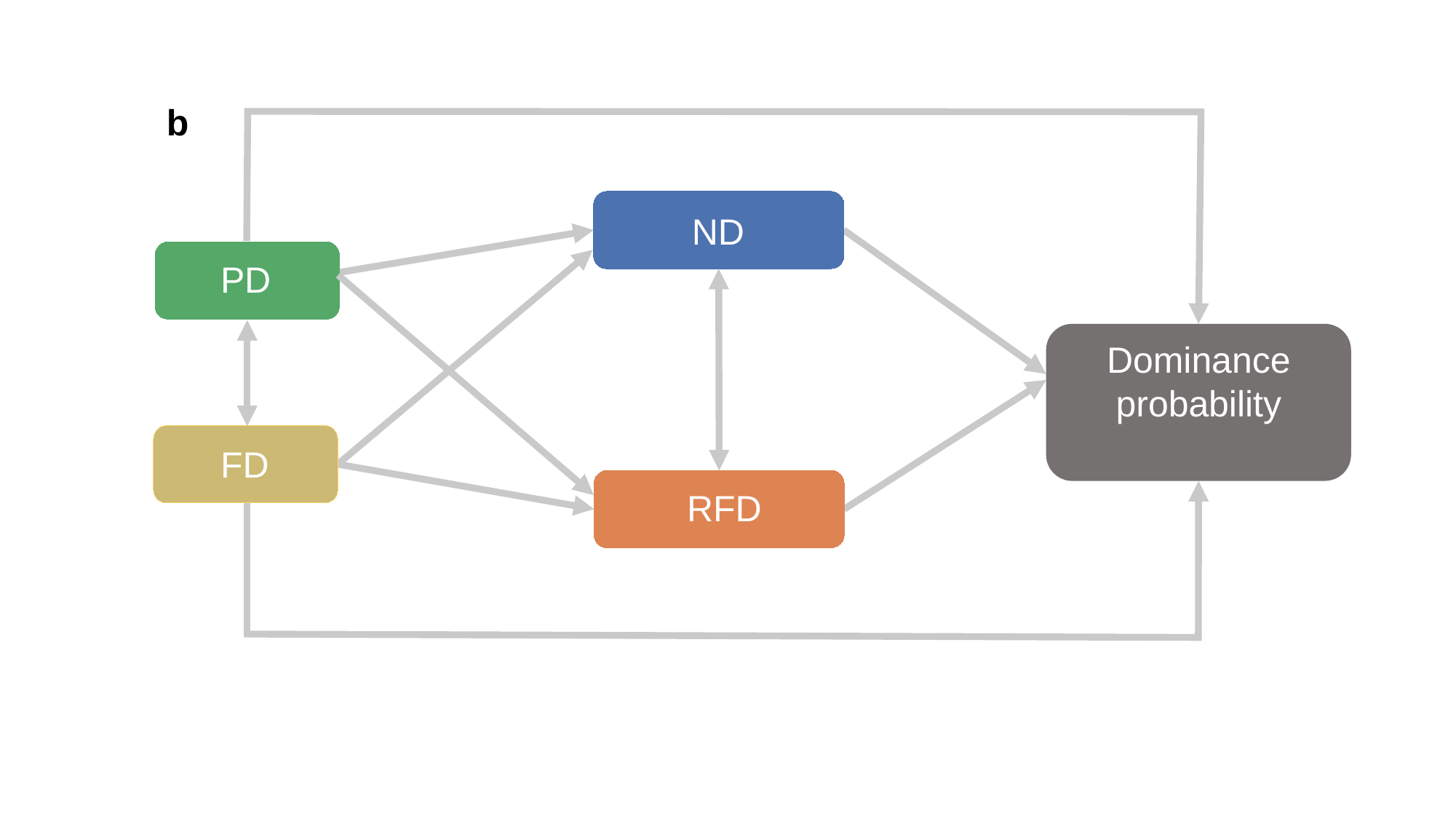

b

ND

PD

Dominance
probability

FD

RFD